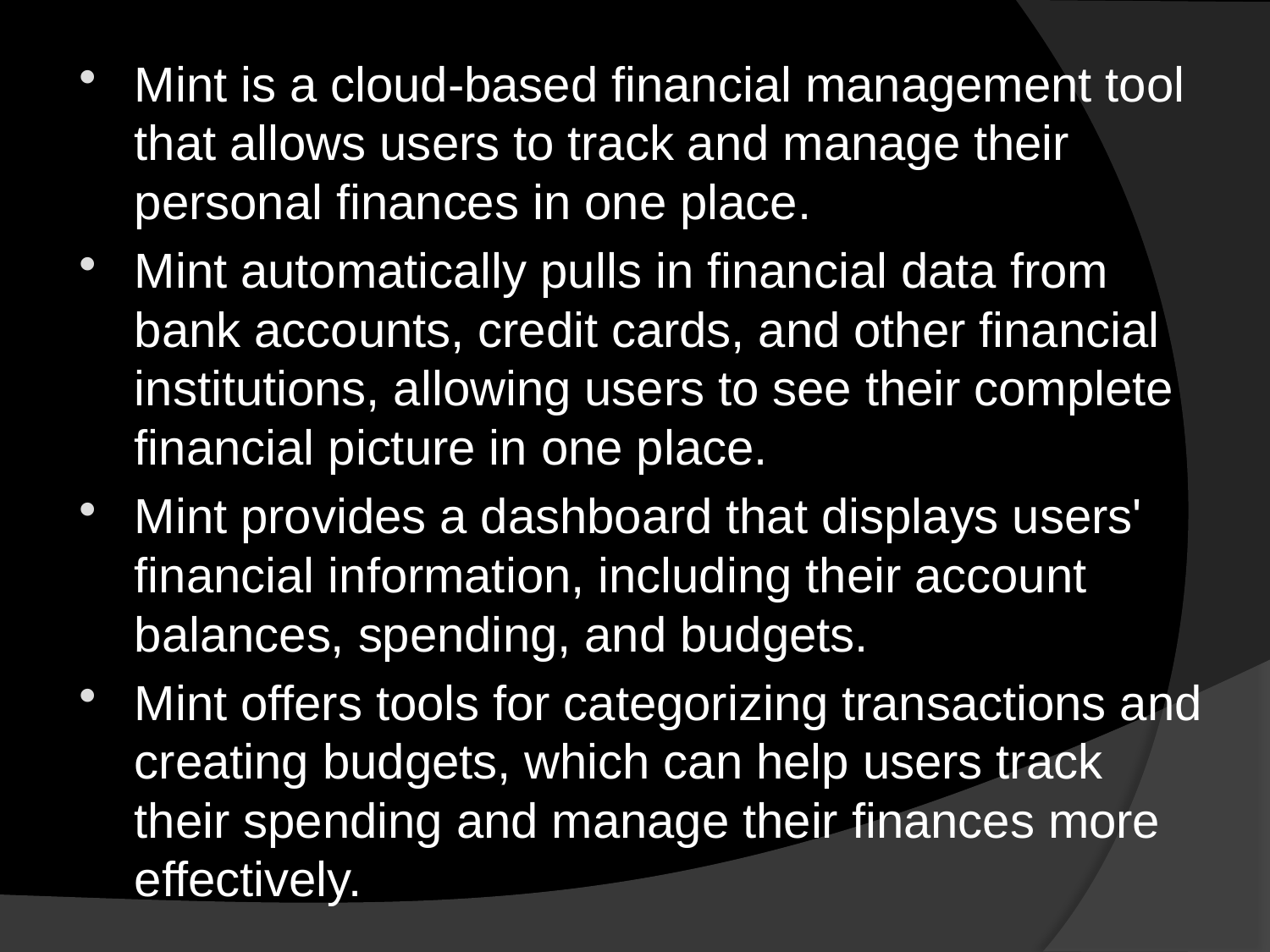

Mint is a cloud-based financial management tool that allows users to track and manage their personal finances in one place.
Mint automatically pulls in financial data from bank accounts, credit cards, and other financial institutions, allowing users to see their complete financial picture in one place.
Mint provides a dashboard that displays users' financial information, including their account balances, spending, and budgets.
Mint offers tools for categorizing transactions and creating budgets, which can help users track their spending and manage their finances more effectively.